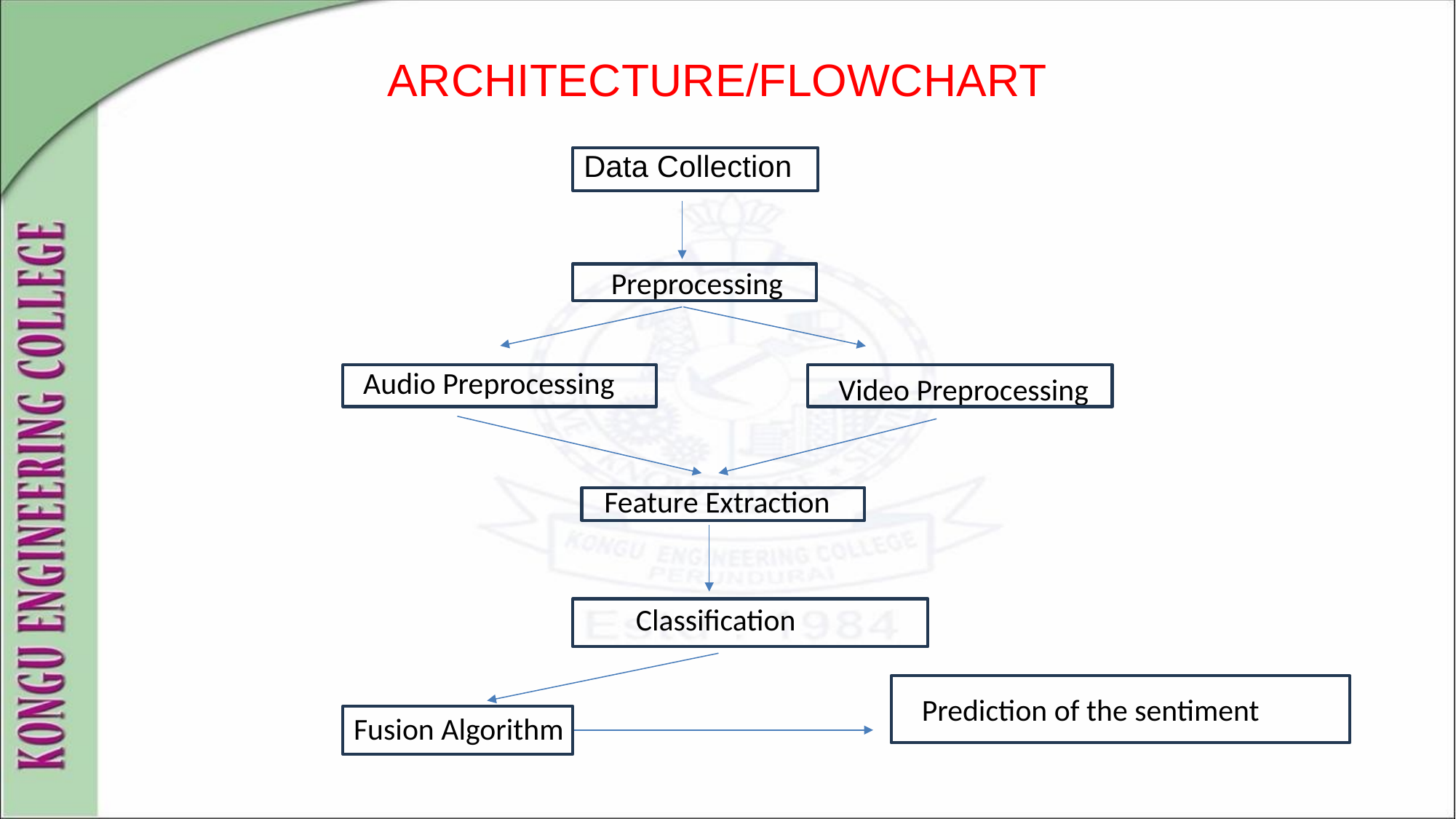

# ARCHITECTURE/FLOWCHART
Data Collection

Preprocessing

 Audio Preprocessing

Video Preprocessing

Feature Extraction

Classification

Prediction of the sentiment
Fusion Algorithm